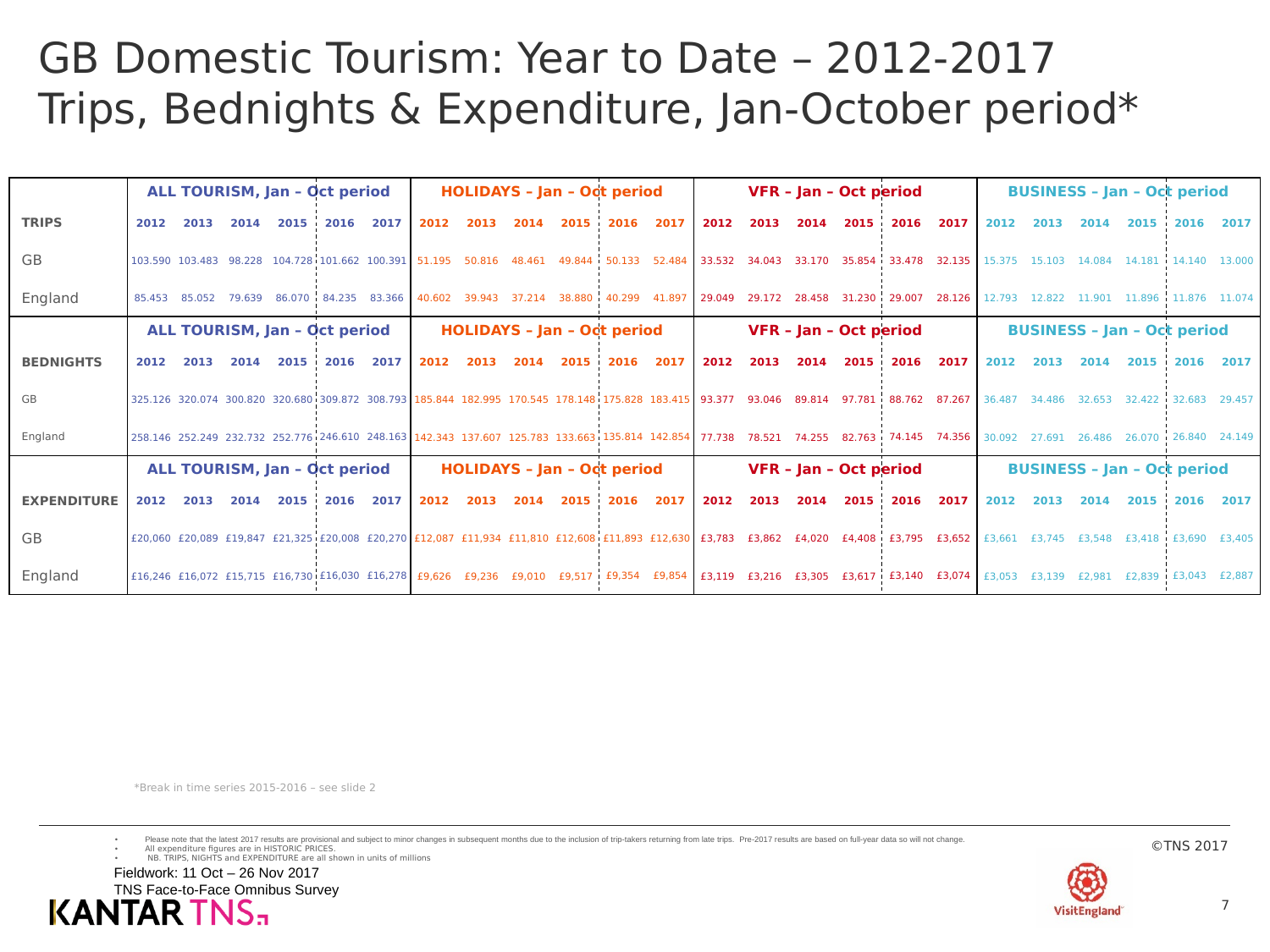

# GB Domestic Tourism: Year to Date – 2012-2017 Trips, Bednights & Expenditure, Jan-October period*
|  | ALL TOURISM, Jan – Oct period |  |  |  |  |  | HOLIDAYS – Jan – Oct period |  |  |  |  |  | VFR – Jan – Oct period |  |  |  |  |  | BUSINESS – Jan – Oct period |  |  |  |  |  |
| --- | --- | --- | --- | --- | --- | --- | --- | --- | --- | --- | --- | --- | --- | --- | --- | --- | --- | --- | --- | --- | --- | --- | --- | --- |
| TRIPS | 2012 | 2013 | 2014 | 2015 | 2016 | 2017 | 2012 | 2013 | 2014 | 2015 | 2016 | 2017 | 2012 | 2013 | 2014 | 2015 | 2016 | 2017 | 2012 | 2013 | 2014 | 2015 | 2016 | 2017 |
| GB | 103.590 | 103.483 | 98.228 | 104.728 | 101.662 | 100.391 | 51.195 | 50.816 | 48.461 | 49.844 | 50.133 | 52.484 | 33.532 | 34.043 | 33.170 | 35.854 | 33.478 | 32.135 | 15.375 | 15.103 | 14.084 | 14.181 | 14.140 | 13.000 |
| England | 85.453 | 85.052 | 79.639 | 86.070 | 84.235 | 83.366 | 40.602 | 39.943 | 37.214 | 38.880 | 40.299 | 41.897 | 29.049 | 29.172 | 28.458 | 31.230 | 29.007 | 28.126 | 12.793 | 12.822 | 11.901 | 11.896 | 11.876 | 11.074 |
|  | ALL TOURISM, Jan – Oct period |  |  |  |  |  | HOLIDAYS – Jan – Oct period |  |  |  |  |  | VFR – Jan – Oct period |  |  |  |  |  | BUSINESS – Jan – Oct period |  |  |  |  |  |
| BEDNIGHTS | 2012 | 2013 | 2014 | 2015 | 2016 | 2017 | 2012 | 2013 | 2014 | 2015 | 2016 | 2017 | 2012 | 2013 | 2014 | 2015 | 2016 | 2017 | 2012 | 2013 | 2014 | 2015 | 2016 | 2017 |
| GB | 325.126 | 320.074 | 300.820 | 320.680 | 309.872 | 308.793 | 185.844 | 182.995 | 170.545 | 178.148 | 175.828 | 183.415 | 93.377 | 93.046 | 89.814 | 97.781 | 88.762 | 87.267 | 36.487 | 34.486 | 32.653 | 32.422 | 32.683 | 29.457 |
| England | 258.146 | 252.249 | 232.732 | 252.776 | 246.610 | 248.163 | 142.343 | 137.607 | 125.783 | 133.663 | 135.814 | 142.854 | 77.738 | 78.521 | 74.255 | 82.763 | 74.145 | 74.356 | 30.092 | 27.691 | 26.486 | 26.070 | 26.840 | 24.149 |
|  | ALL TOURISM, Jan – Oct period |  |  |  |  |  | HOLIDAYS – Jan – Oct period |  |  |  |  |  | VFR – Jan – Oct period |  |  |  |  |  | BUSINESS – Jan – Oct period |  |  |  |  |  |
| EXPENDITURE | 2012 | 2013 | 2014 | 2015 | 2016 | 2017 | 2012 | 2013 | 2014 | 2015 | 2016 | 2017 | 2012 | 2013 | 2014 | 2015 | 2016 | 2017 | 2012 | 2013 | 2014 | 2015 | 2016 | 2017 |
| GB | £20,060 | £20,089 | £19,847 | £21,325 | £20,008 | £20,270 | £12,087 | £11,934 | £11,810 | £12,608 | £11,893 | £12,630 | £3,783 | £3,862 | £4,020 | £4,408 | £3,795 | £3,652 | £3,661 | £3,745 | £3,548 | £3,418 | £3,690 | £3,405 |
| England | £16,246 | £16,072 | £15,715 | £16,730 | £16,030 | £16,278 | £9,626 | £9,236 | £9,010 | £9,517 | £9,354 | £9,854 | £3,119 | £3,216 | £3,305 | £3,617 | £3,140 | £3,074 | £3,053 | £3,139 | £2,981 | £2,839 | £3,043 | £2,887 |
*Break in time series 2015-2016 – see slide 2
Please note that the latest 2017 results are provisional and subject to minor changes in subsequent months due to the inclusion of trip-takers returning from late trips.  Pre-2017 results are based on full-year data so will not change.
All expenditure figures are in HISTORIC PRICES.
 NB. TRIPS, NIGHTS and EXPENDITURE are all shown in units of millions

Fieldwork: 11 Oct – 26 Nov 2017
TNS Face-to-Face Omnibus Survey
7